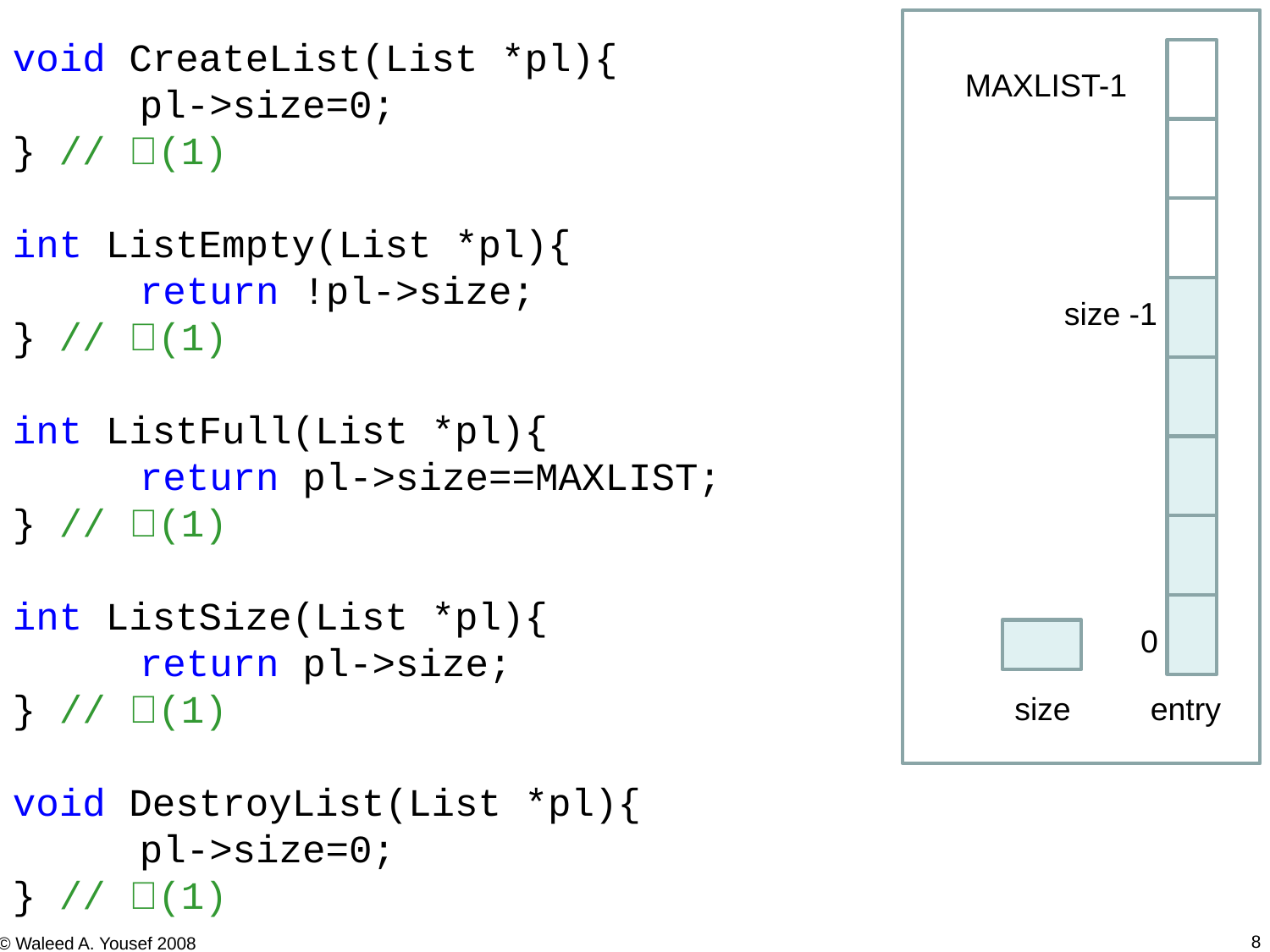

void CreateList(List *pl){
	pl->size=0;
} // Θ(1)

int ListEmpty(List *pl){
	return !pl->size;
} // Θ(1)

int ListFull(List *pl){
	return pl->size==MAXLIST;
} // Θ(1)

int ListSize(List *pl){
	return pl->size;
} // Θ(1)

void DestroyList(List *pl){
	pl->size=0;
} // Θ(1)

MAXLIST-1
size -1
0

size
entry
8
© Waleed A. Yousef 2008